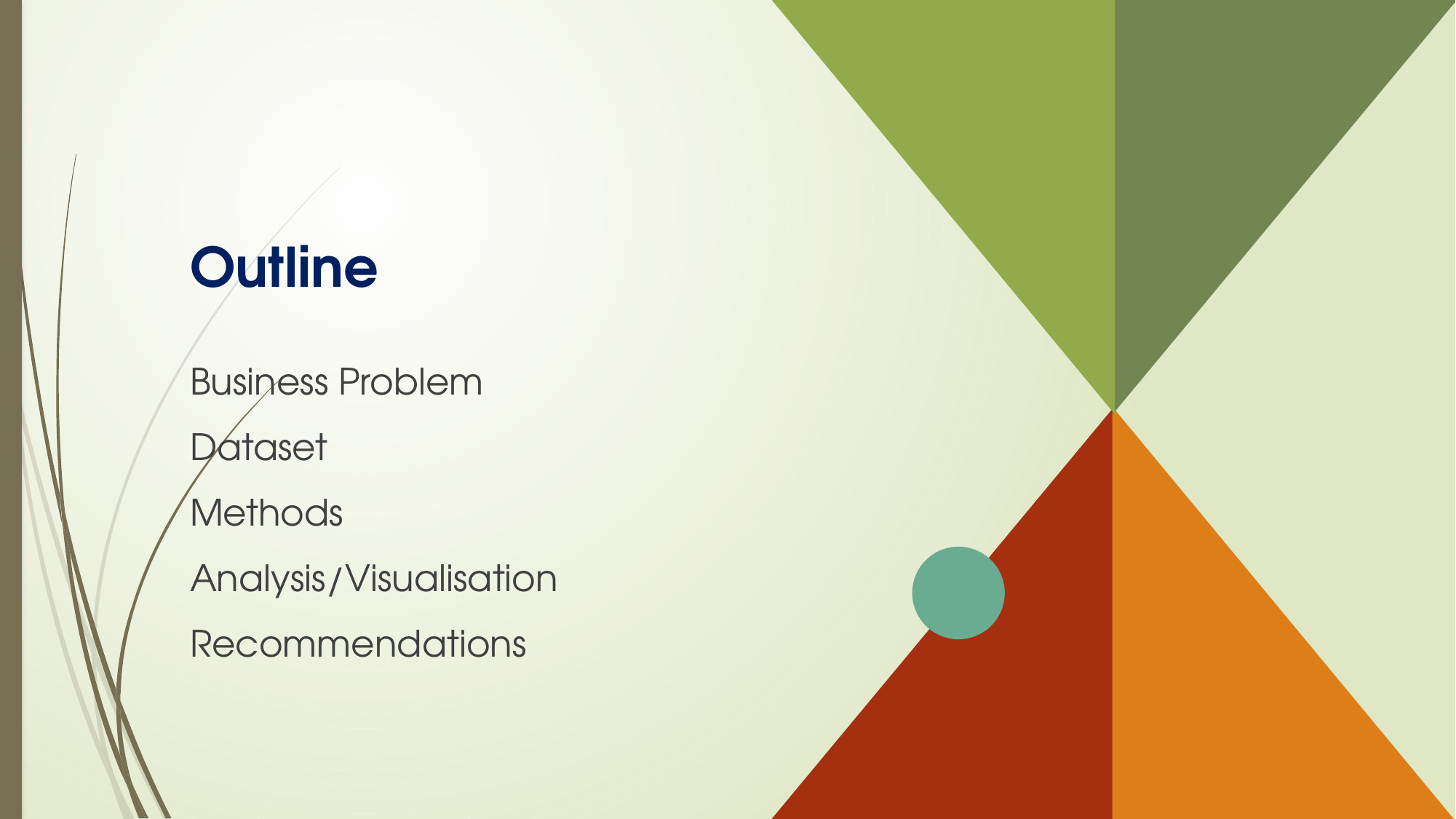

# Outline
Business Problem
Dataset
​Methods
Analysis/Visualisation
Recommendations